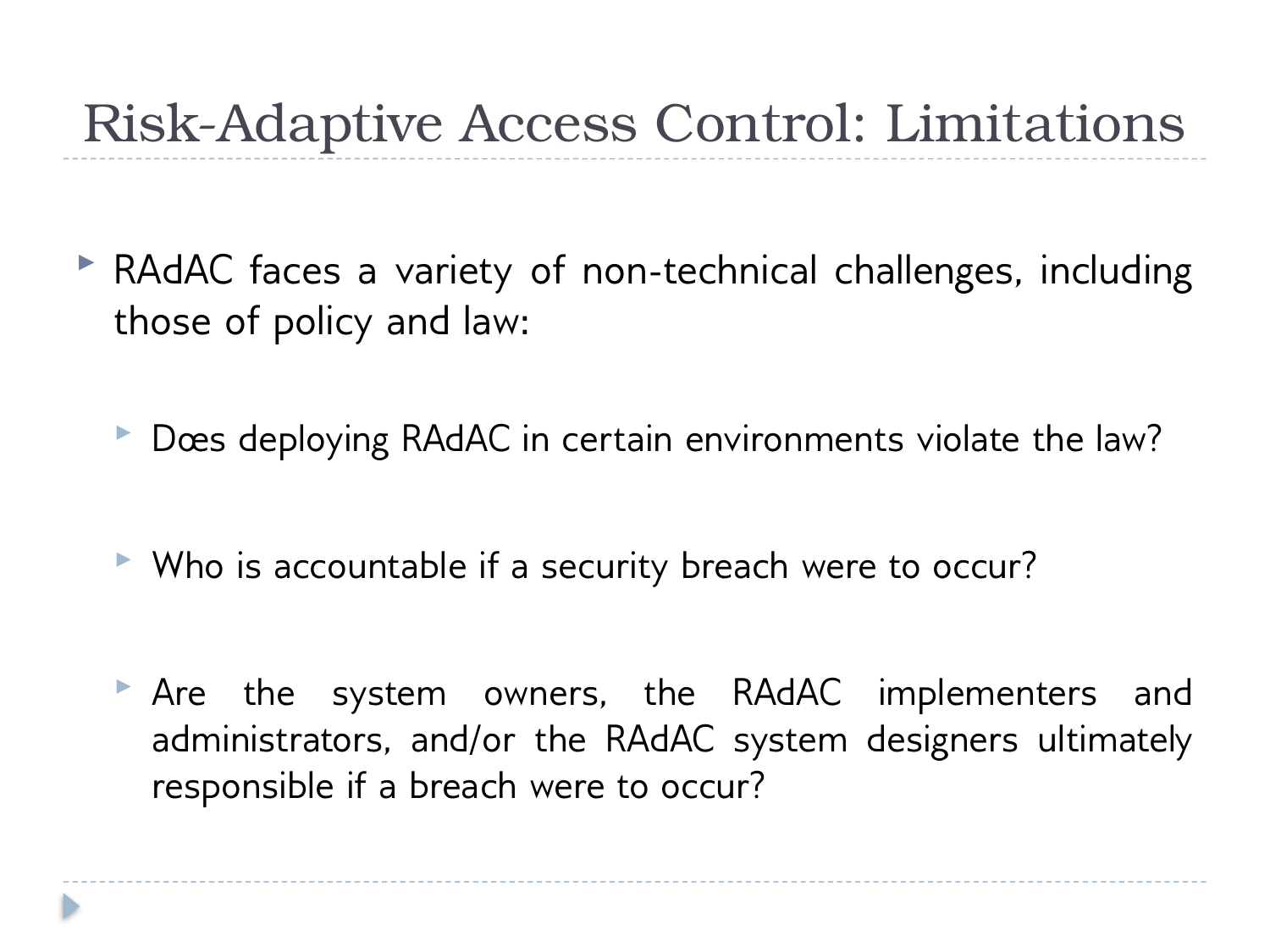

# Risk-Adaptive Access Control: Limitations

RAdAC faces a variety of non-technical challenges, including those of policy and law:

Does deploying RAdAC in certain environments violate the law?

Who is accountable if a security breach were to occur?

Are the system owners, the RAdAC implementers and administrators, and/or the RAdAC system designers ultimately responsible if a breach were to occur?